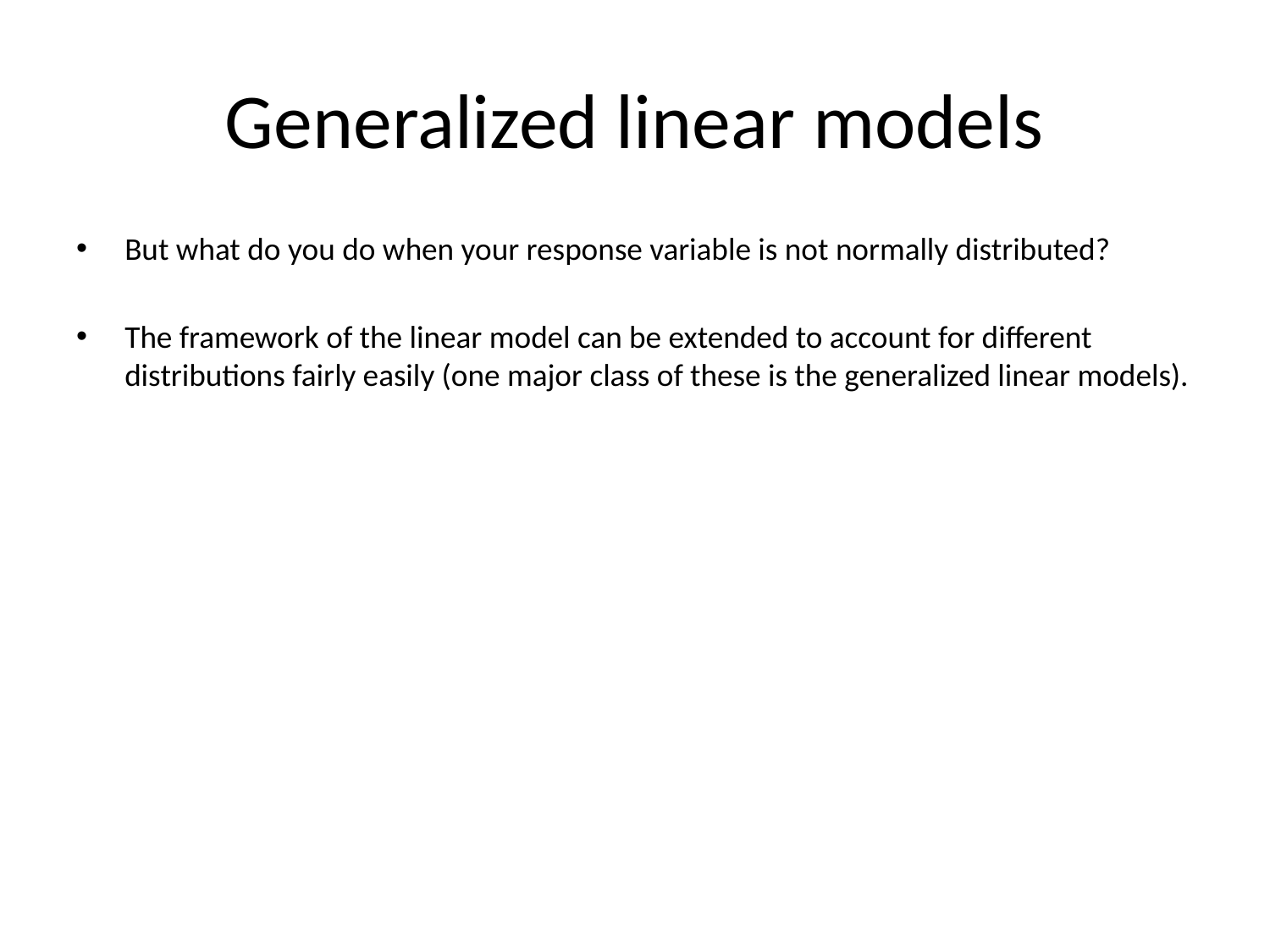

# Generalized linear models
But what do you do when your response variable is not normally distributed?

The framework of the linear model can be extended to account for different distributions fairly easily (one major class of these is the generalized linear models).